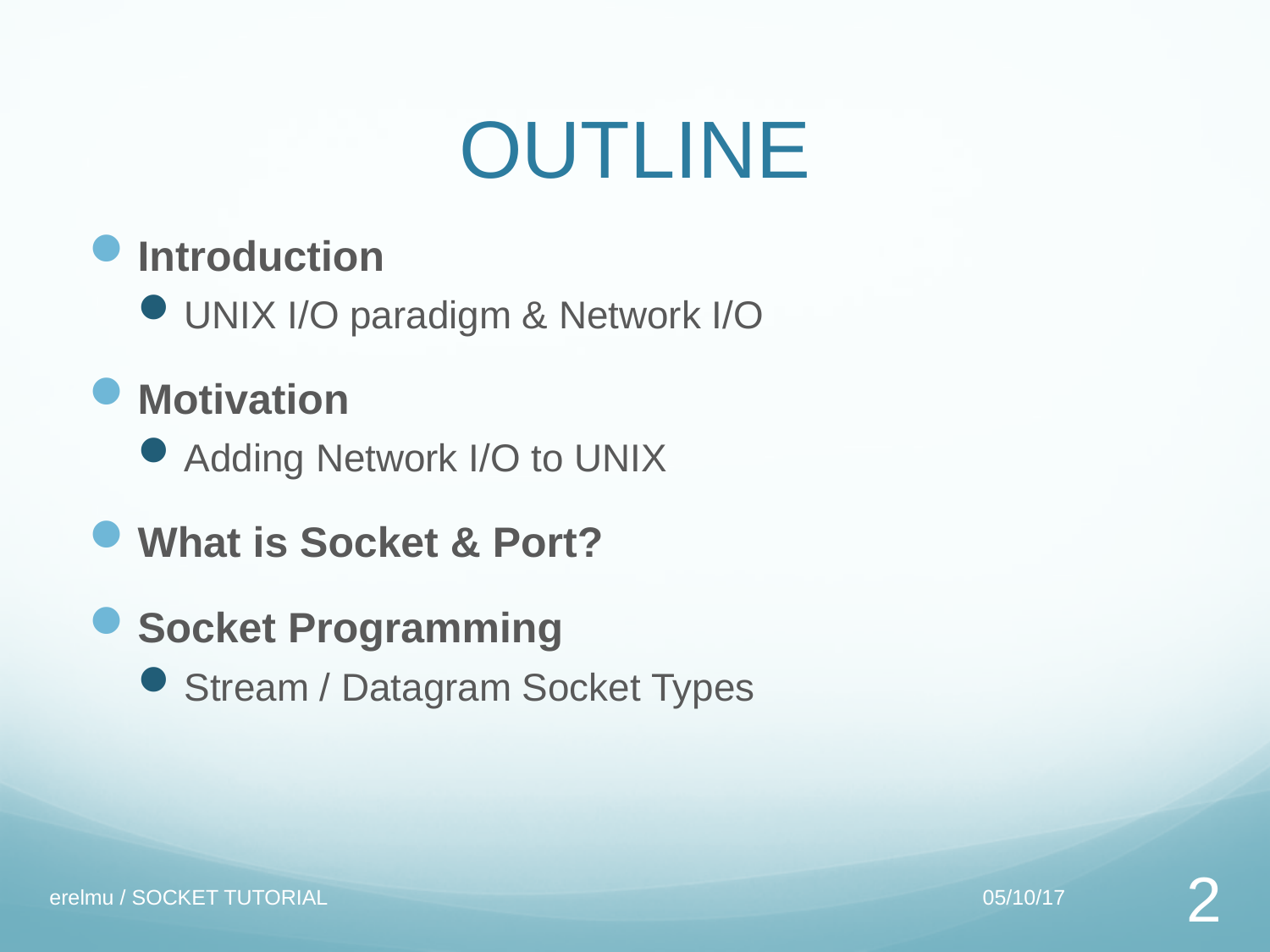

# OUTLINE
Introduction
UNIX I/O paradigm & Network I/O
Motivation
Adding Network I/O to UNIX
What is Socket & Port?
Socket Programming
Stream / Datagram Socket Types
erelmu / SOCKET TUTORIAL
05/10/17
2